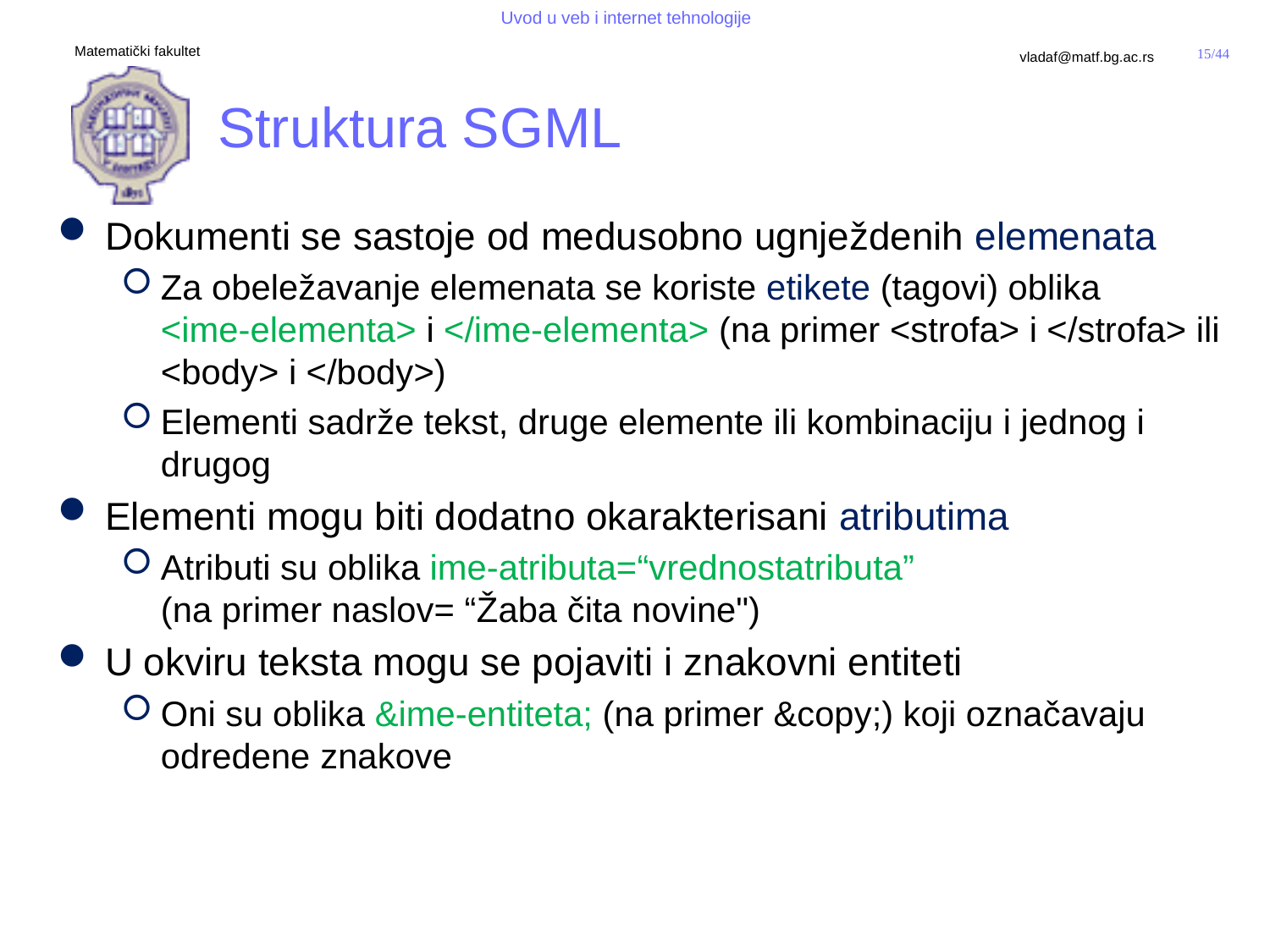

# Struktura SGML
Dokumenti se sastoje od medusobno ugnježdenih elemenata
Za obeležavanje elemenata se koriste etikete (tagovi) oblika
<ime-elementa> i </ime-elementa> (na primer <strofa> i </strofa> ili <body> i </body>)
Elementi sadrže tekst, druge elemente ili kombinaciju i jednog i drugog
Elementi mogu biti dodatno okarakterisani atributima
Atributi su oblika ime-atributa=“vrednostatributa”
(na primer naslov= “Žaba čita novine")
U okviru teksta mogu se pojaviti i znakovni entiteti
Oni su oblika &ime-entiteta; (na primer &copy;) koji označavaju odredene znakove